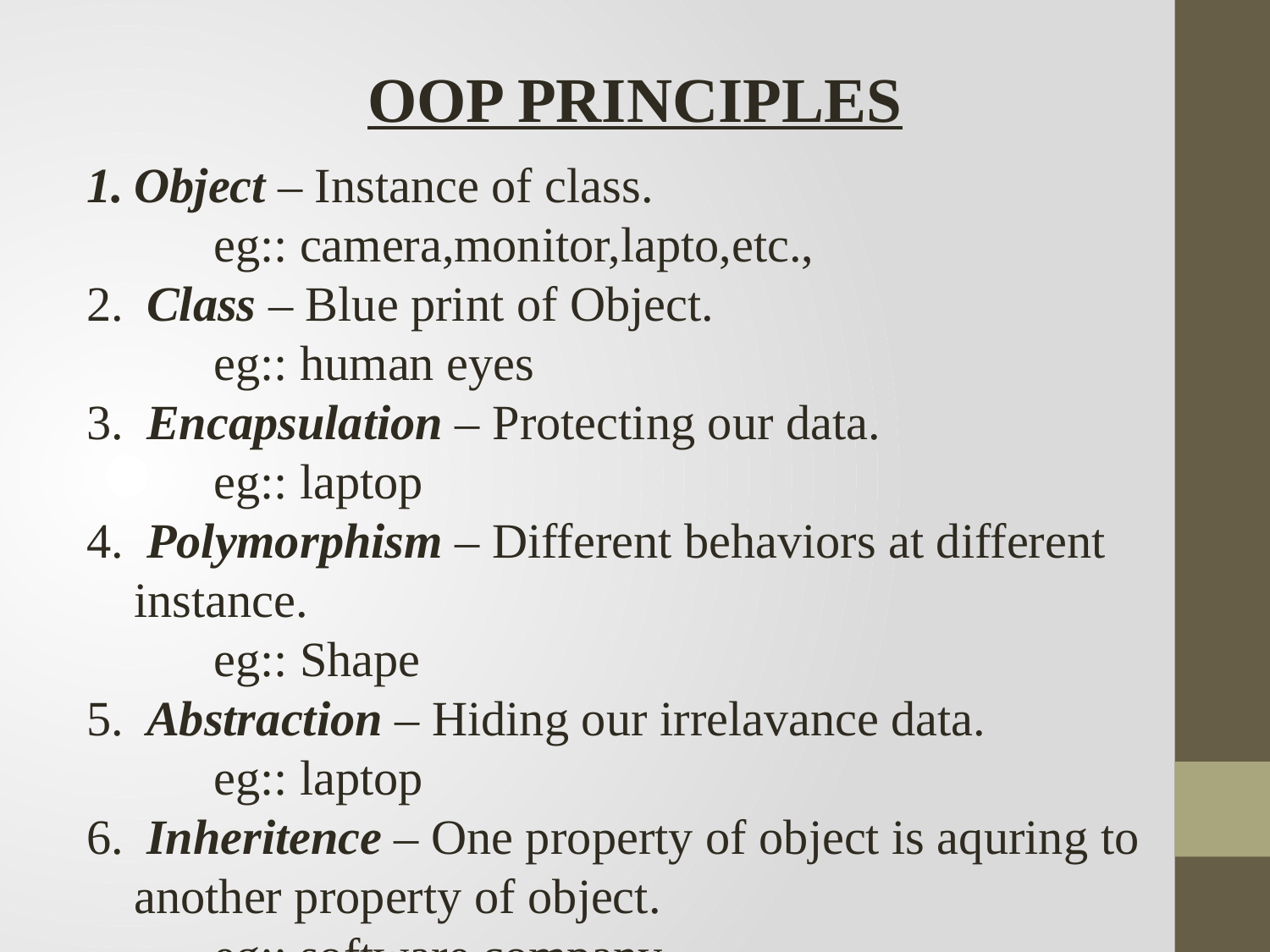

OOP PRINCIPLES
Object – Instance of class.
	eg:: camera,monitor,lapto,etc.,
 Class – Blue print of Object.
	eg:: human eyes
 Encapsulation – Protecting our data.
	eg:: laptop
 Polymorphism – Different behaviors at different instance.
	eg:: Shape
 Abstraction – Hiding our irrelavance data.
	eg:: laptop
 Inheritence – One property of object is aquring to another property of object.
	eg:: software company.